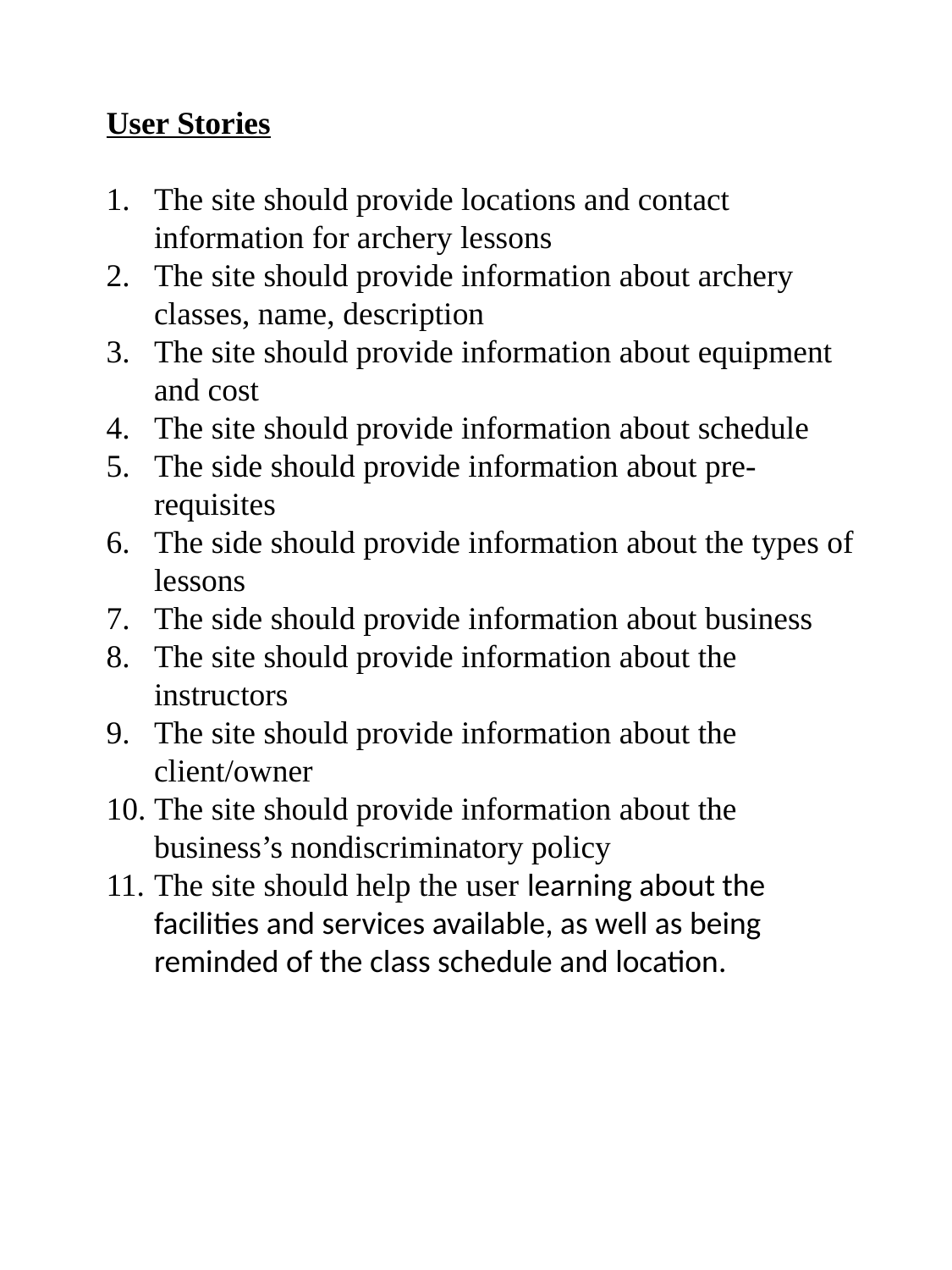

User Stories

The site should provide locations and contact information for archery lessons
The site should provide information about archery classes, name, description
The site should provide information about equipment and cost
The site should provide information about schedule
The side should provide information about pre-requisites
The side should provide information about the types of lessons
The side should provide information about business
The site should provide information about the instructors
The site should provide information about the client/owner
The site should provide information about the business’s nondiscriminatory policy
The site should help the user learning about the facilities and services available, as well as being reminded of the class schedule and location.